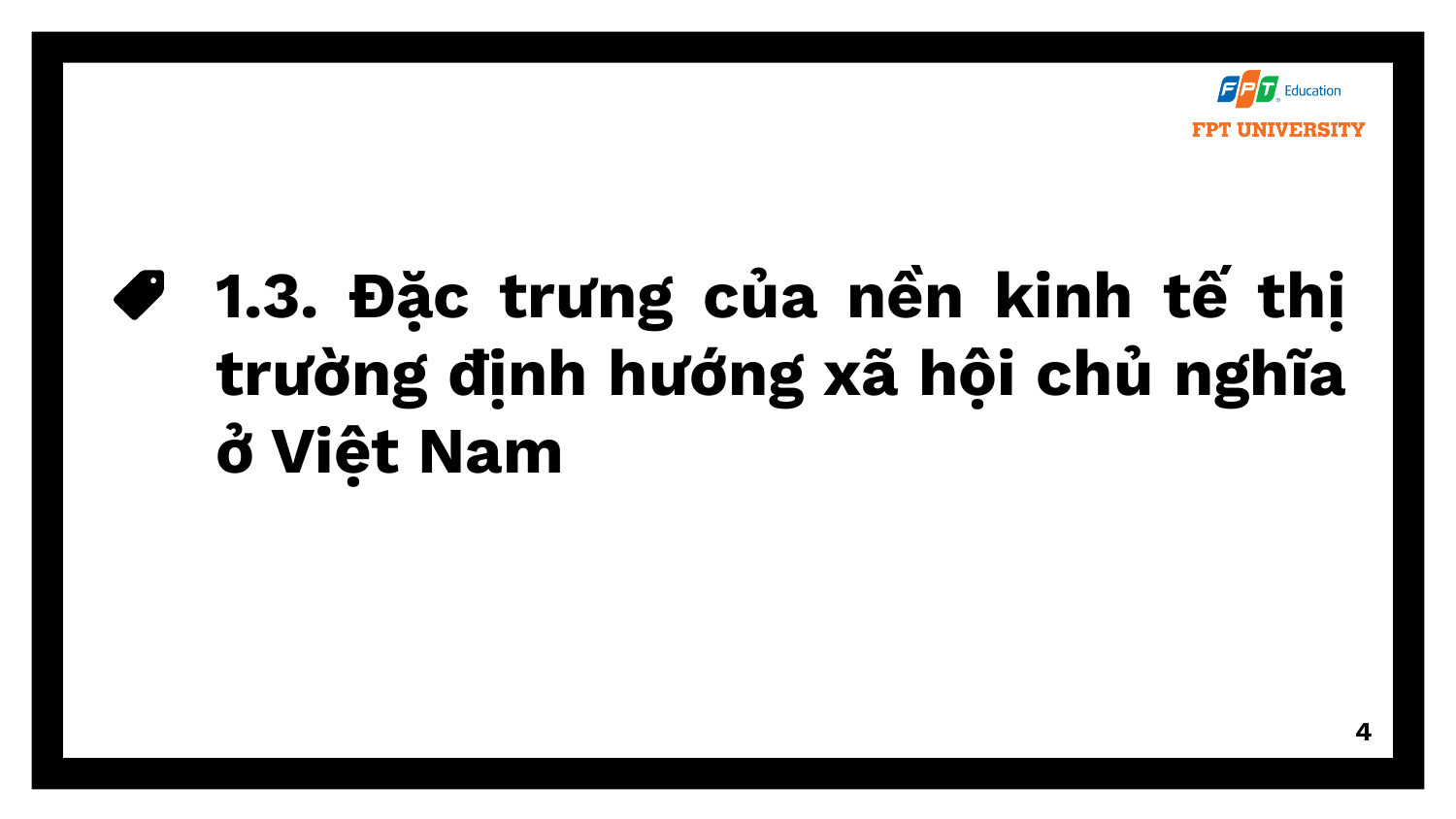

# 1.3. Đặc trưng của nền kinh tế thị trường định hướng xã hội chủ nghĩa ở Việt Nam

4